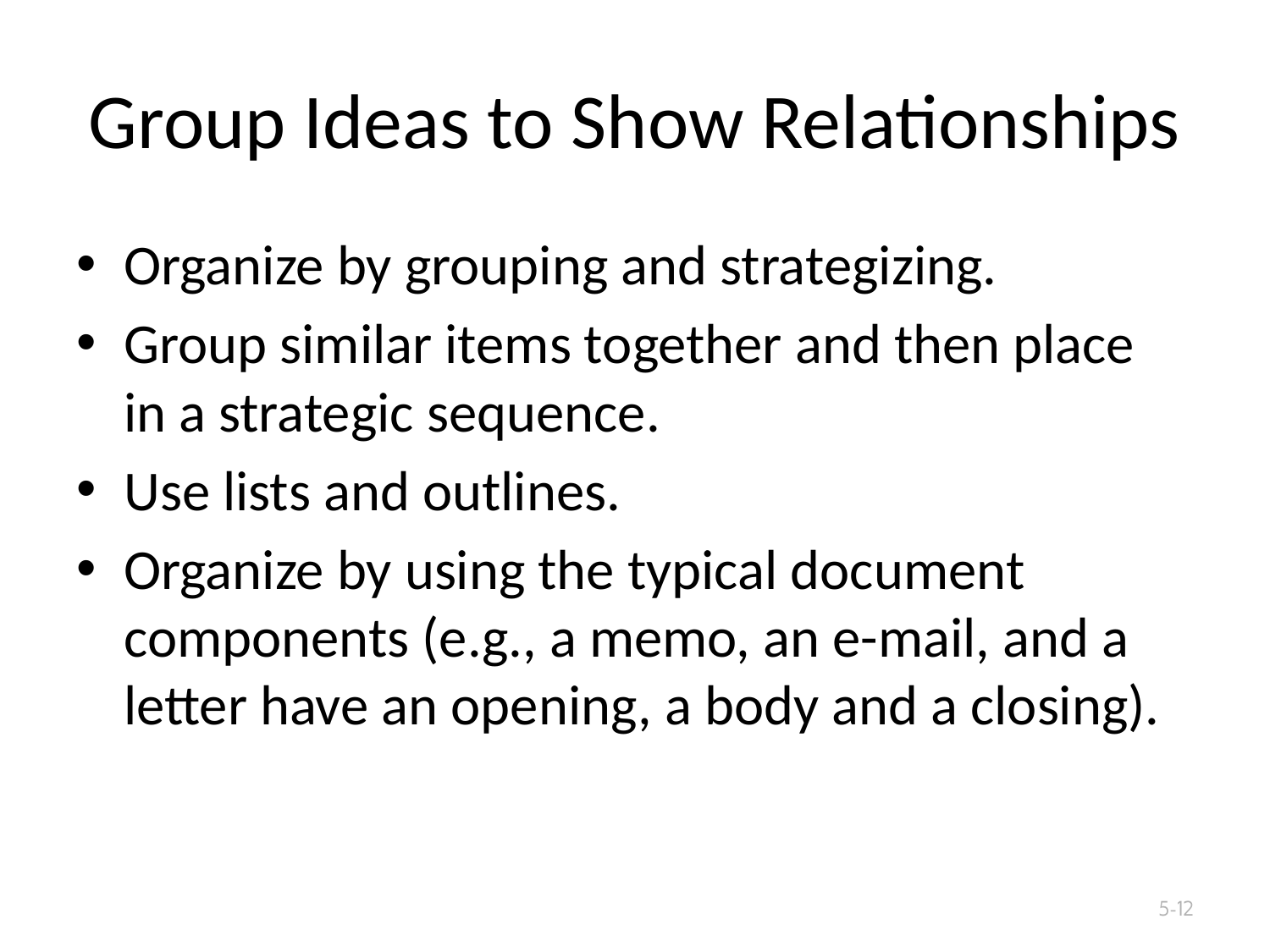

# Group Ideas to Show Relationships
Organize by grouping and strategizing.
Group similar items together and then place in a strategic sequence.
Use lists and outlines.
Organize by using the typical document components (e.g., a memo, an e-mail, and a letter have an opening, a body and a closing).
Copyright © 2019 by Nelson Education Ltd.
5-12